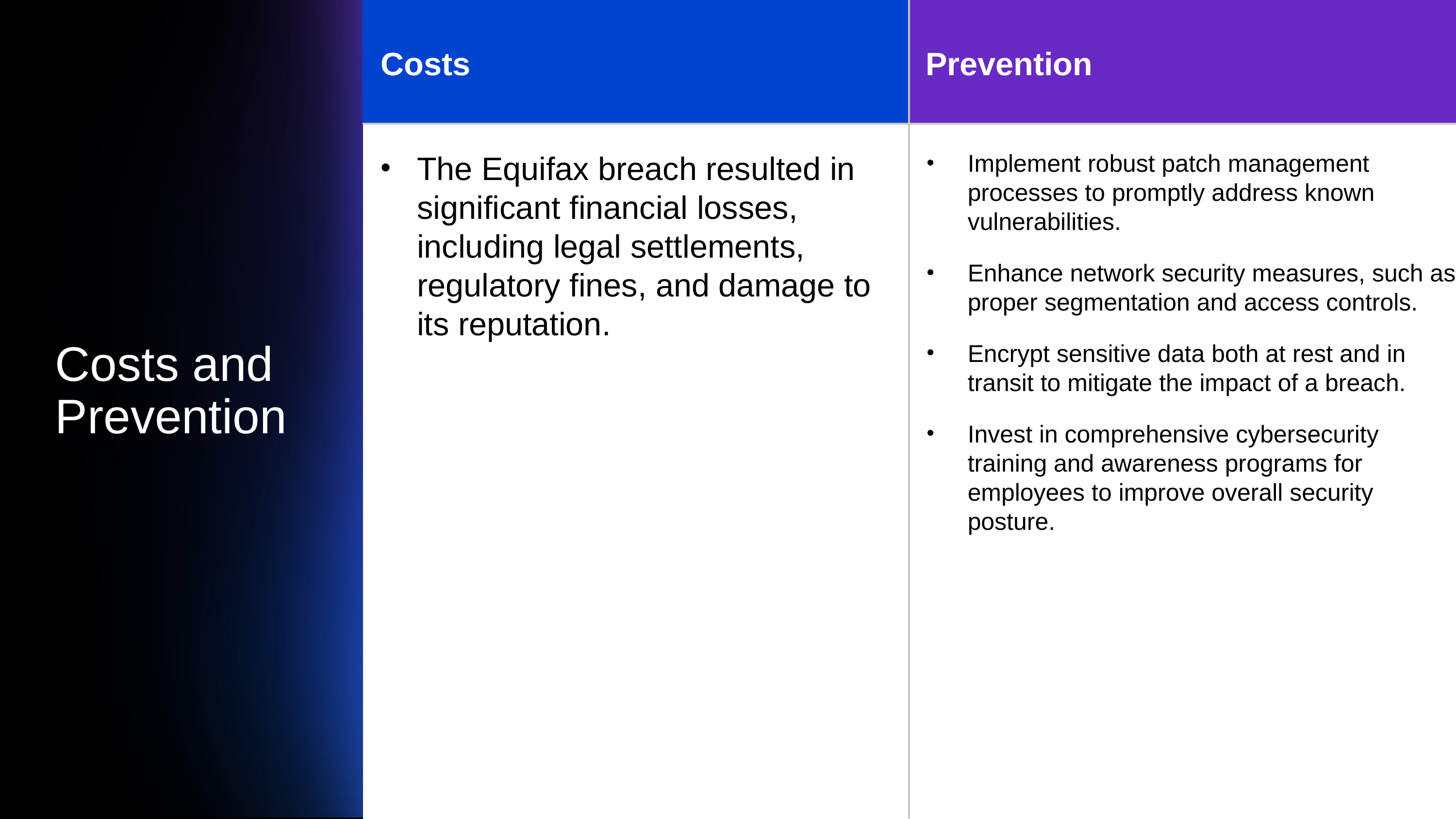

Costs
Prevention
The Equifax breach resulted in significant financial losses, including legal settlements, regulatory fines, and damage to its reputation.
Implement robust patch management processes to promptly address known vulnerabilities.
Enhance network security measures, such as proper segmentation and access controls.
Encrypt sensitive data both at rest and in transit to mitigate the impact of a breach.
Invest in comprehensive cybersecurity training and awareness programs for employees to improve overall security posture.

# Costs and Prevention